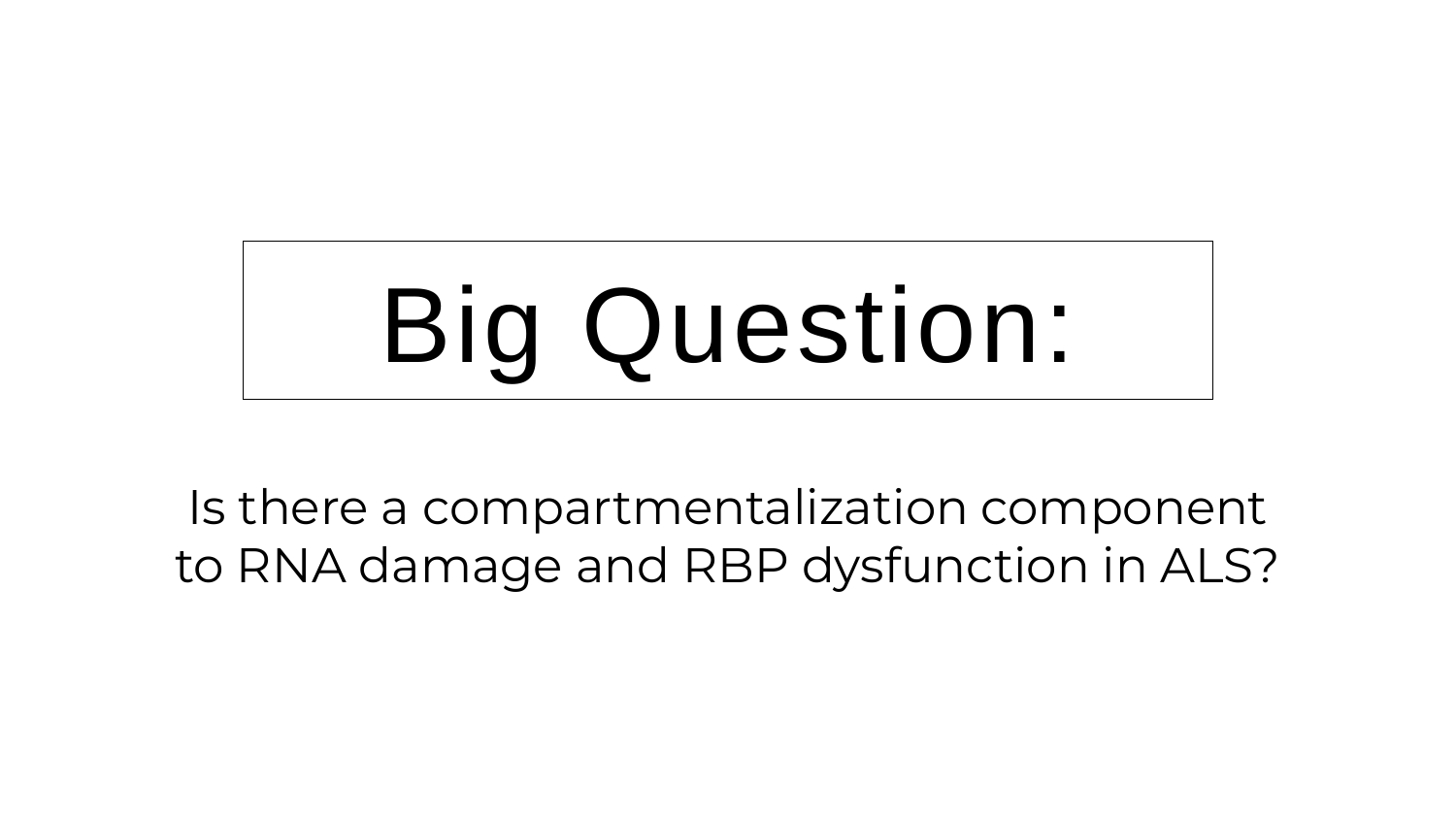

# Big Question:
Is there a compartmentalization component to RNA damage and RBP dysfunction in ALS?